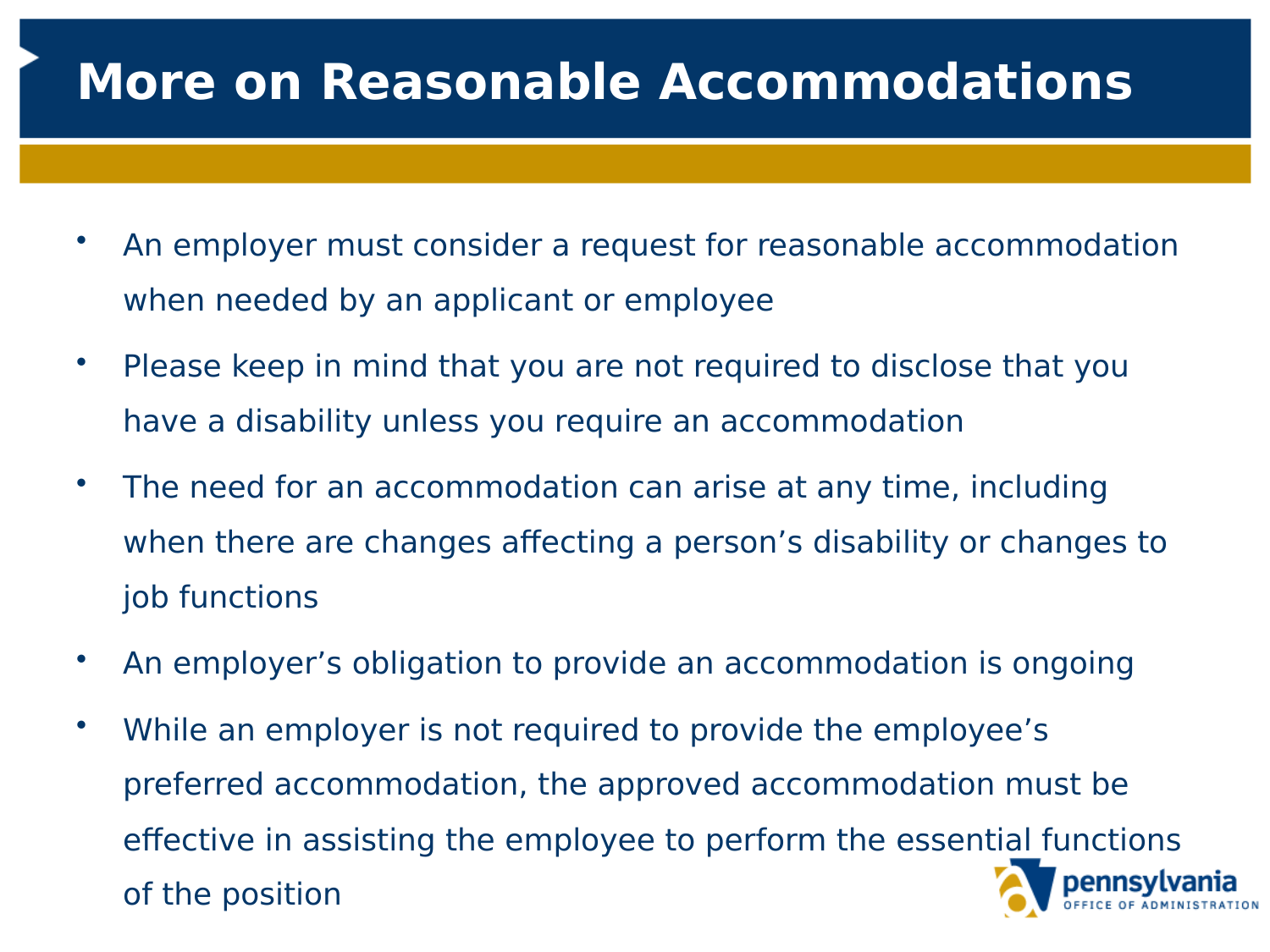

# More on Reasonable Accommodations
An employer must consider a request for reasonable accommodation when needed by an applicant or employee
Please keep in mind that you are not required to disclose that you have a disability unless you require an accommodation
The need for an accommodation can arise at any time, including when there are changes affecting a person’s disability or changes to job functions
An employer’s obligation to provide an accommodation is ongoing
While an employer is not required to provide the employee’s preferred accommodation, the approved accommodation must be effective in assisting the employee to perform the essential functions of the position